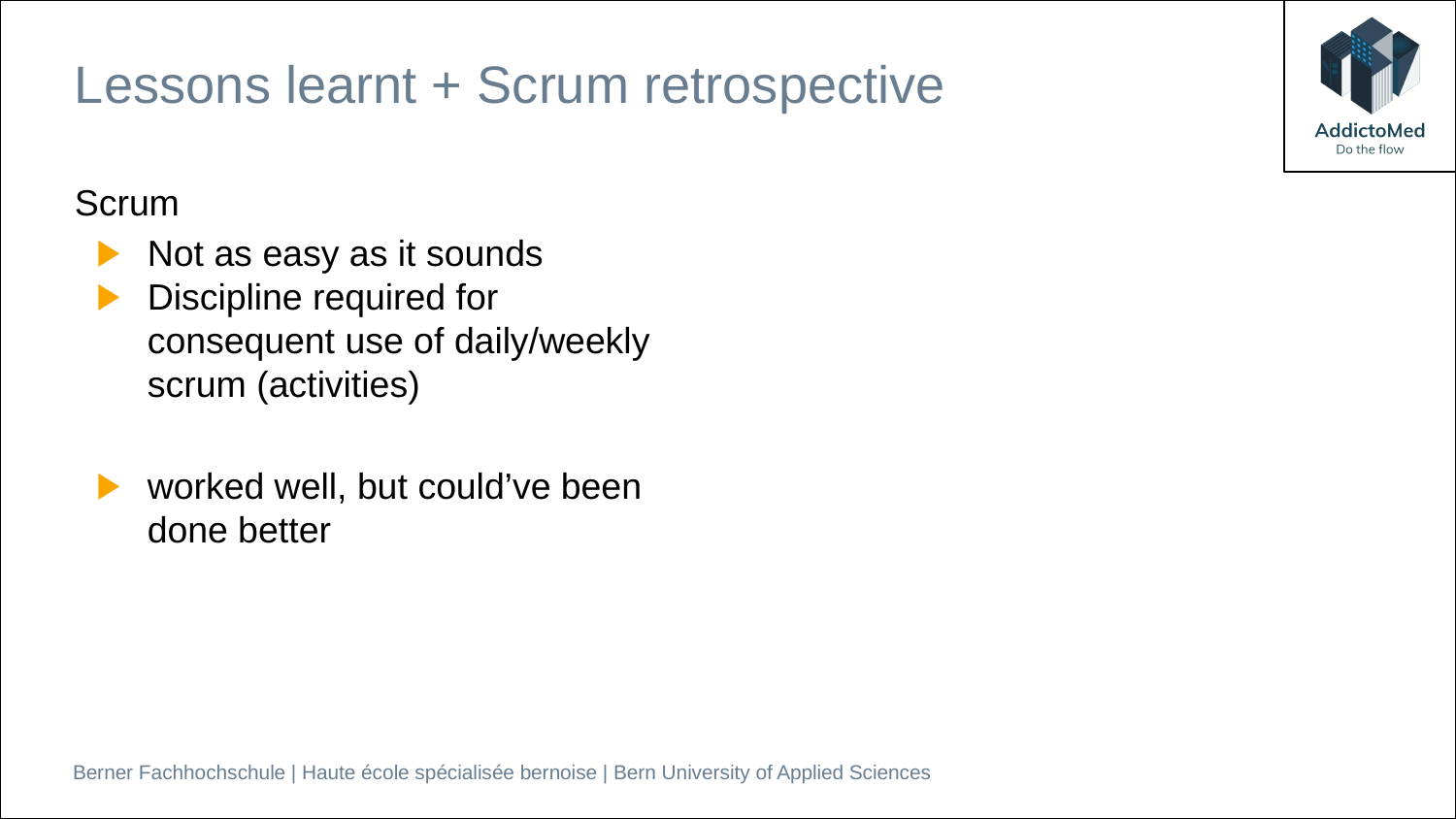

# Lessons learnt + Scrum retrospective
Scrum
Not as easy as it sounds
Discipline required for consequent use of daily/weekly scrum (activities)

worked well, but could’ve been done better